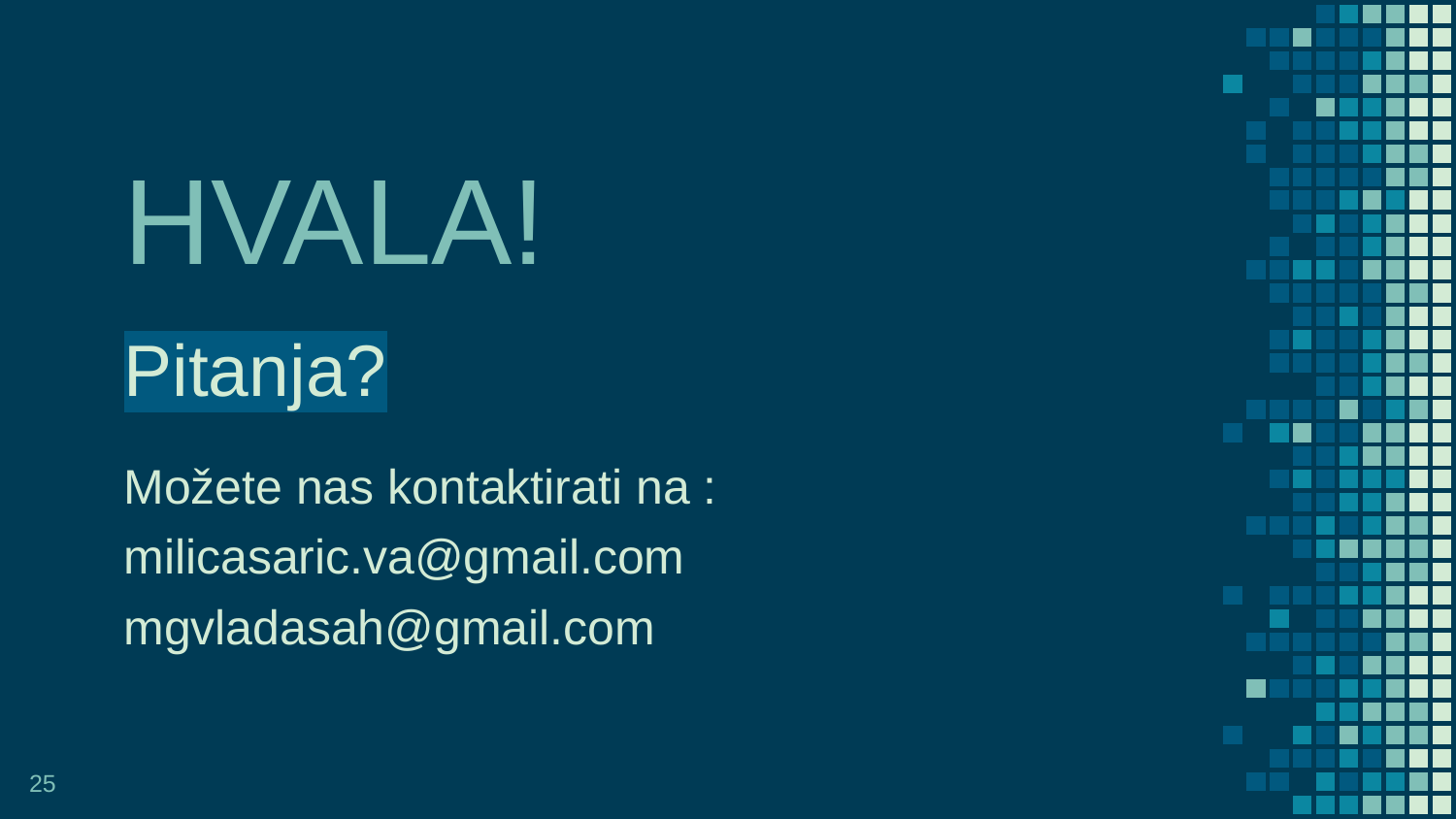

HVALA!
Pitanja?
Možete nas kontaktirati na :
milicasaric.va@gmail.com
mgvladasah@gmail.com
25